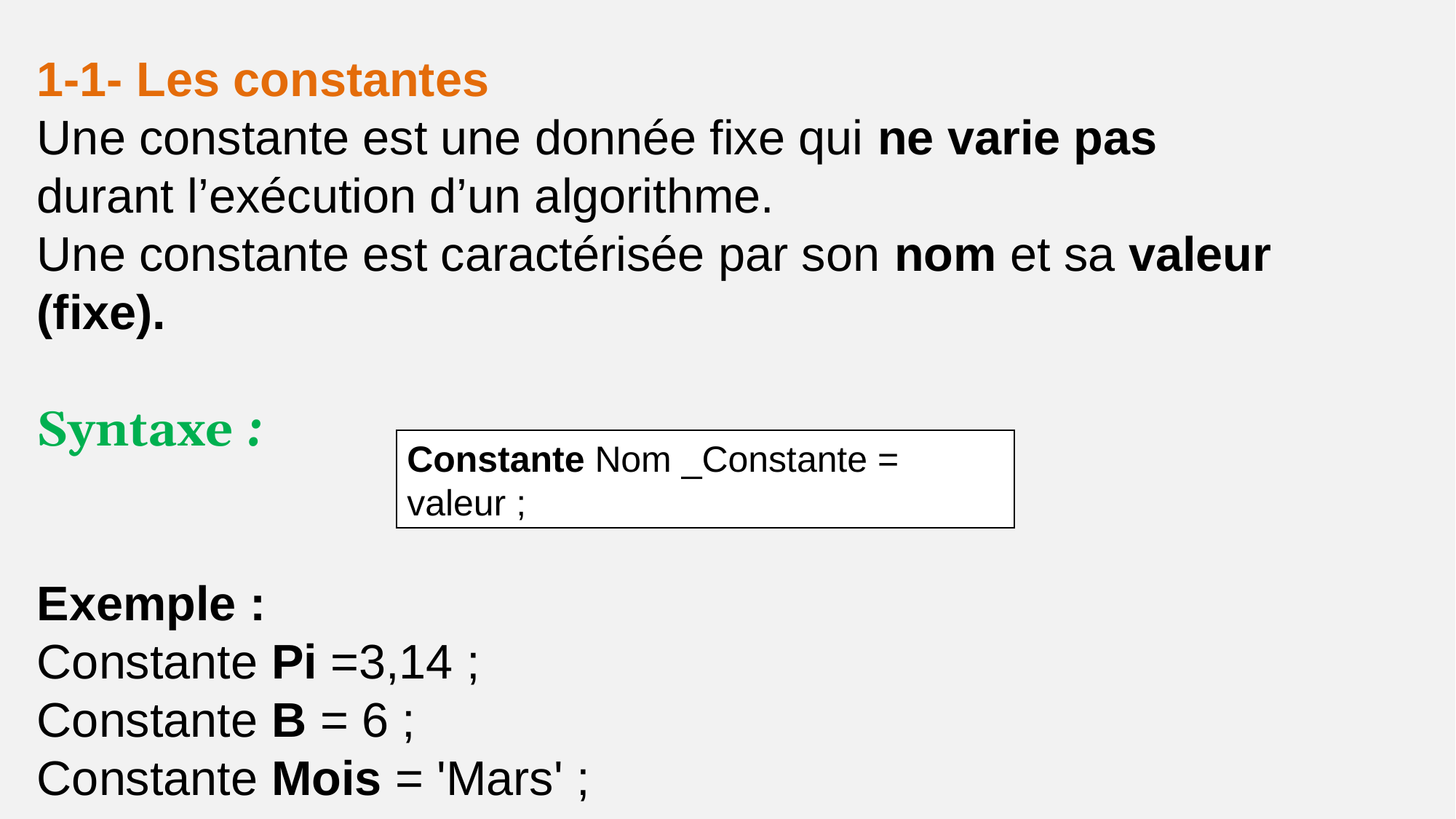

1-1- Les constantes
Une constante est une donnée fixe qui ne varie pas durant l’exécution d’un algorithme.
Une constante est caractérisée par son nom et sa valeur (fixe).
Syntaxe :

Exemple :
Constante Pi =3,14 ;
Constante B = 6 ;
Constante Mois = 'Mars' ;
Constante Nom _Constante = valeur ;